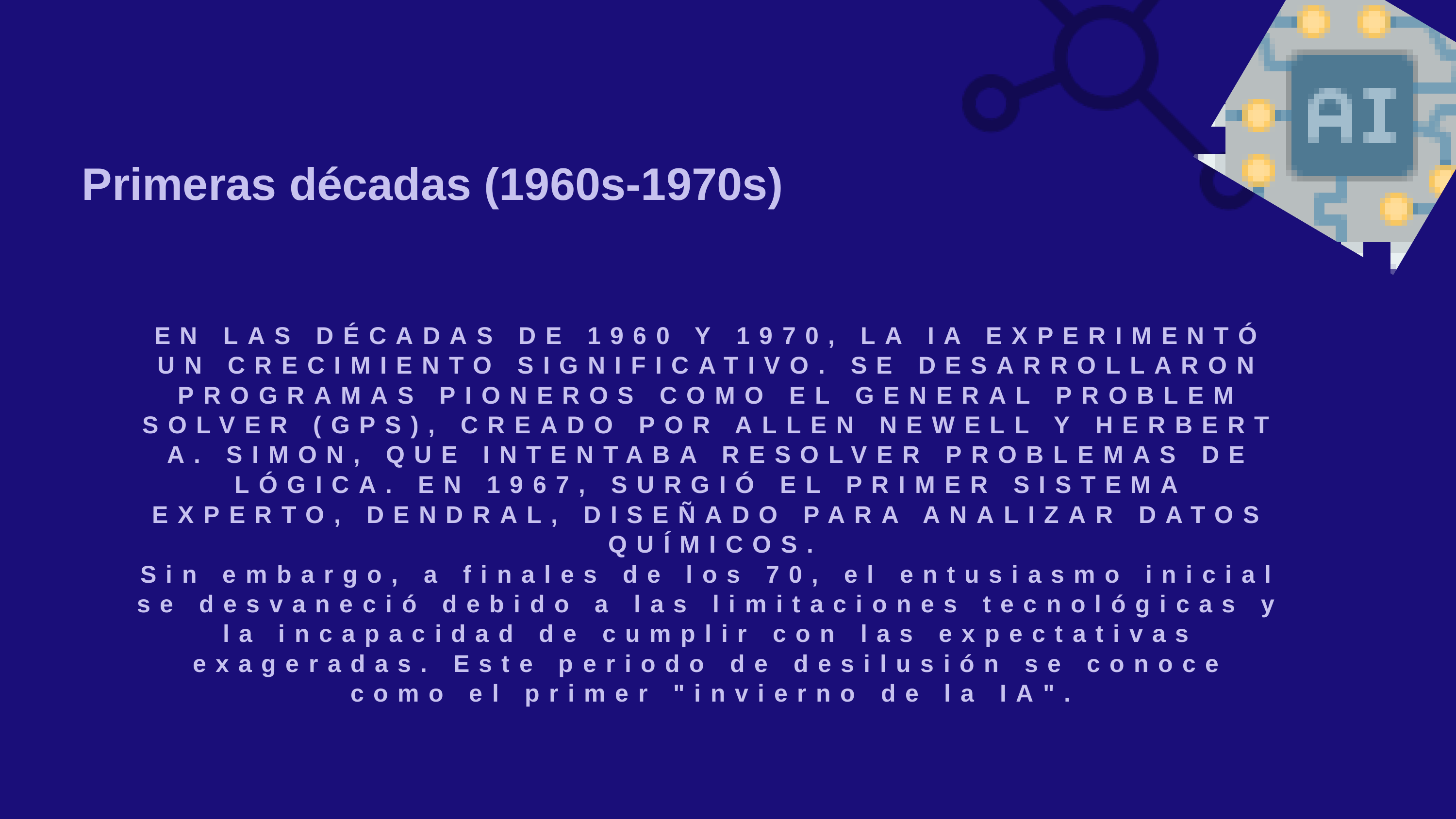

Primeras décadas (1960s-1970s)

EN LAS DÉCADAS DE 1960 Y 1970, LA IA EXPERIMENTÓ UN CRECIMIENTO SIGNIFICATIVO. SE DESARROLLARON PROGRAMAS PIONEROS COMO EL GENERAL PROBLEM SOLVER (GPS), CREADO POR ALLEN NEWELL Y HERBERT A. SIMON, QUE INTENTABA RESOLVER PROBLEMAS DE LÓGICA. EN 1967, SURGIÓ EL PRIMER SISTEMA EXPERTO, DENDRAL, DISEÑADO PARA ANALIZAR DATOS QUÍMICOS.
Sin embargo, a finales de los 70, el entusiasmo inicial se desvaneció debido a las limitaciones tecnológicas y la incapacidad de cumplir con las expectativas exageradas. Este periodo de desilusión se conoce como el primer "invierno de la IA".